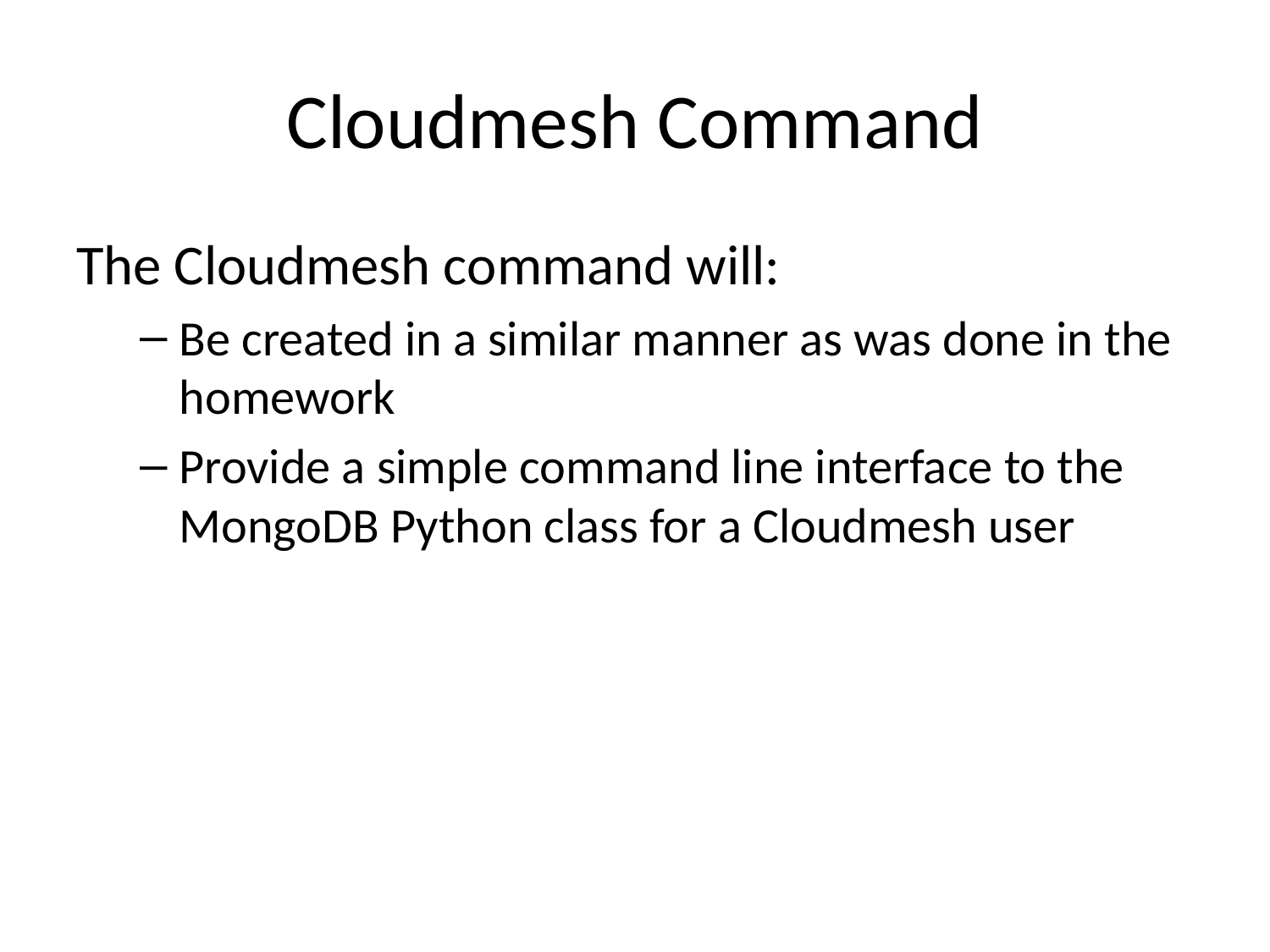

# Cloudmesh Command
The Cloudmesh command will:
Be created in a similar manner as was done in the homework
Provide a simple command line interface to the MongoDB Python class for a Cloudmesh user